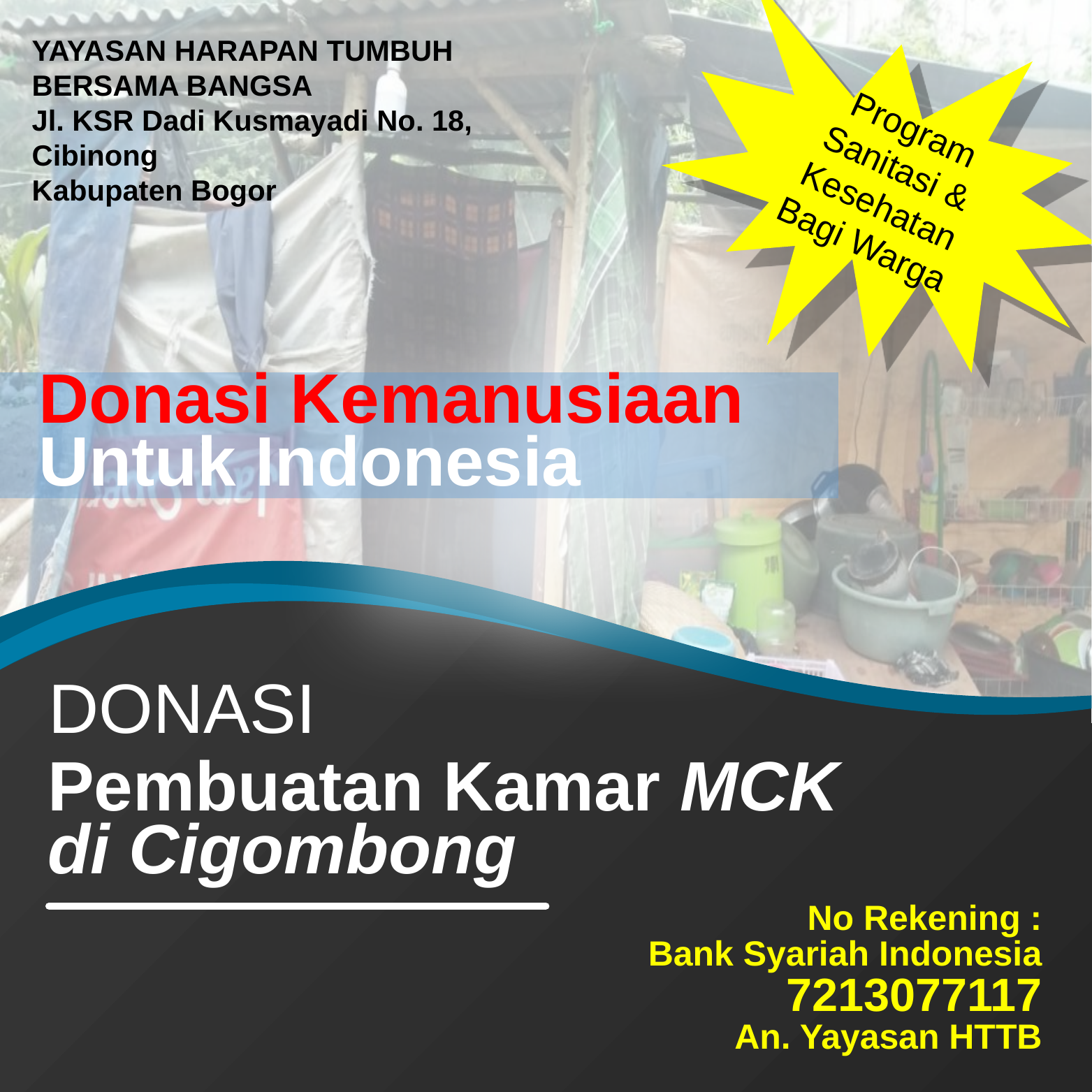

Program Sanitasi & Kesehatan
Bagi Warga
YAYASAN HARAPAN TUMBUH BERSAMA BANGSA
Jl. KSR Dadi Kusmayadi No. 18, Cibinong
Kabupaten Bogor

  Donasi Kemanusiaan
  Untuk Indonesia

DONASI
Pembuatan Kamar MCK di Cigombong
No Rekening :
Bank Syariah Indonesia
7213077117
An. Yayasan HTTB